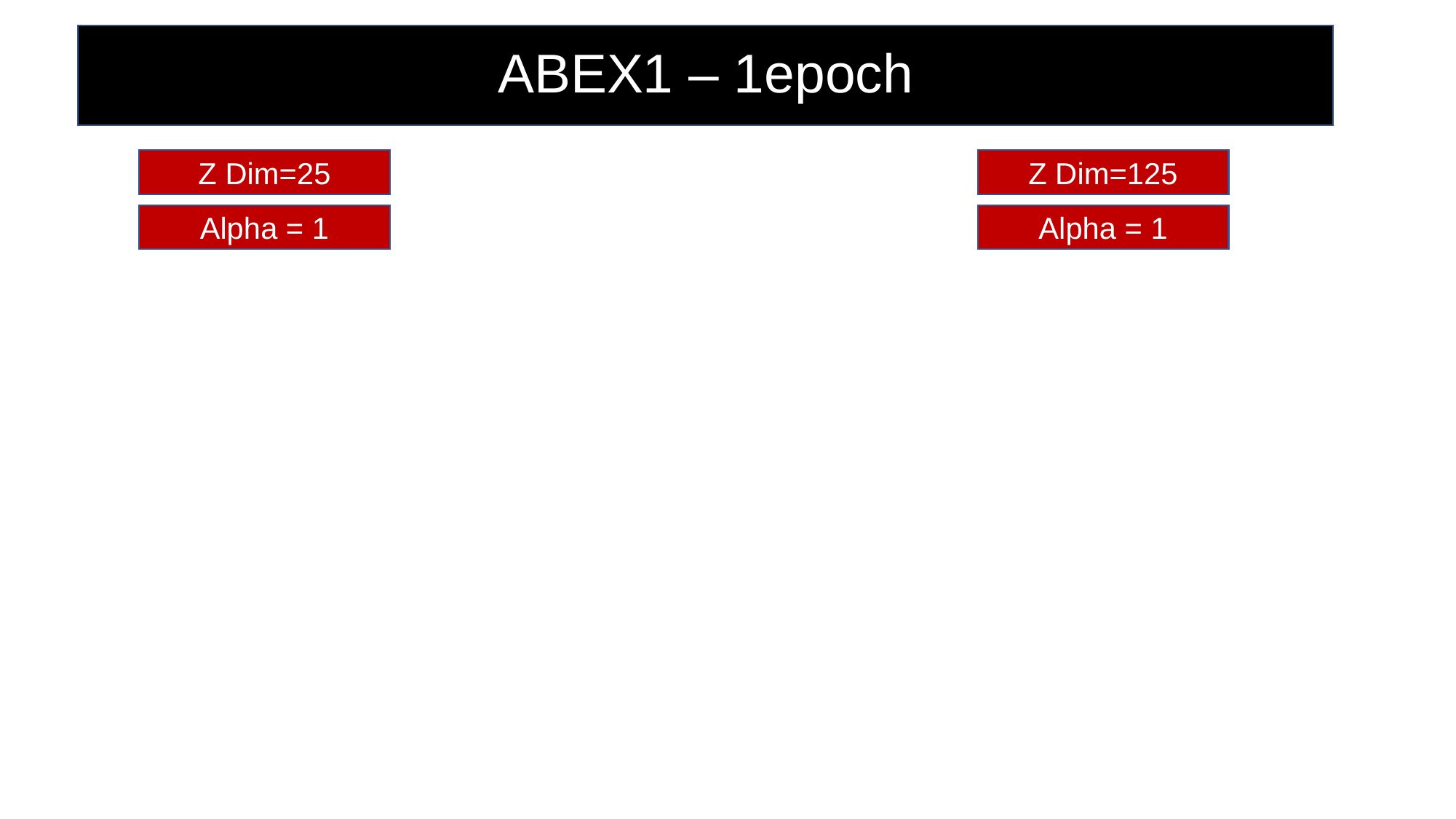

# ABEX1 – 1epoch
Z Dim=25
Z Dim=125
Alpha = 1
Alpha = 1